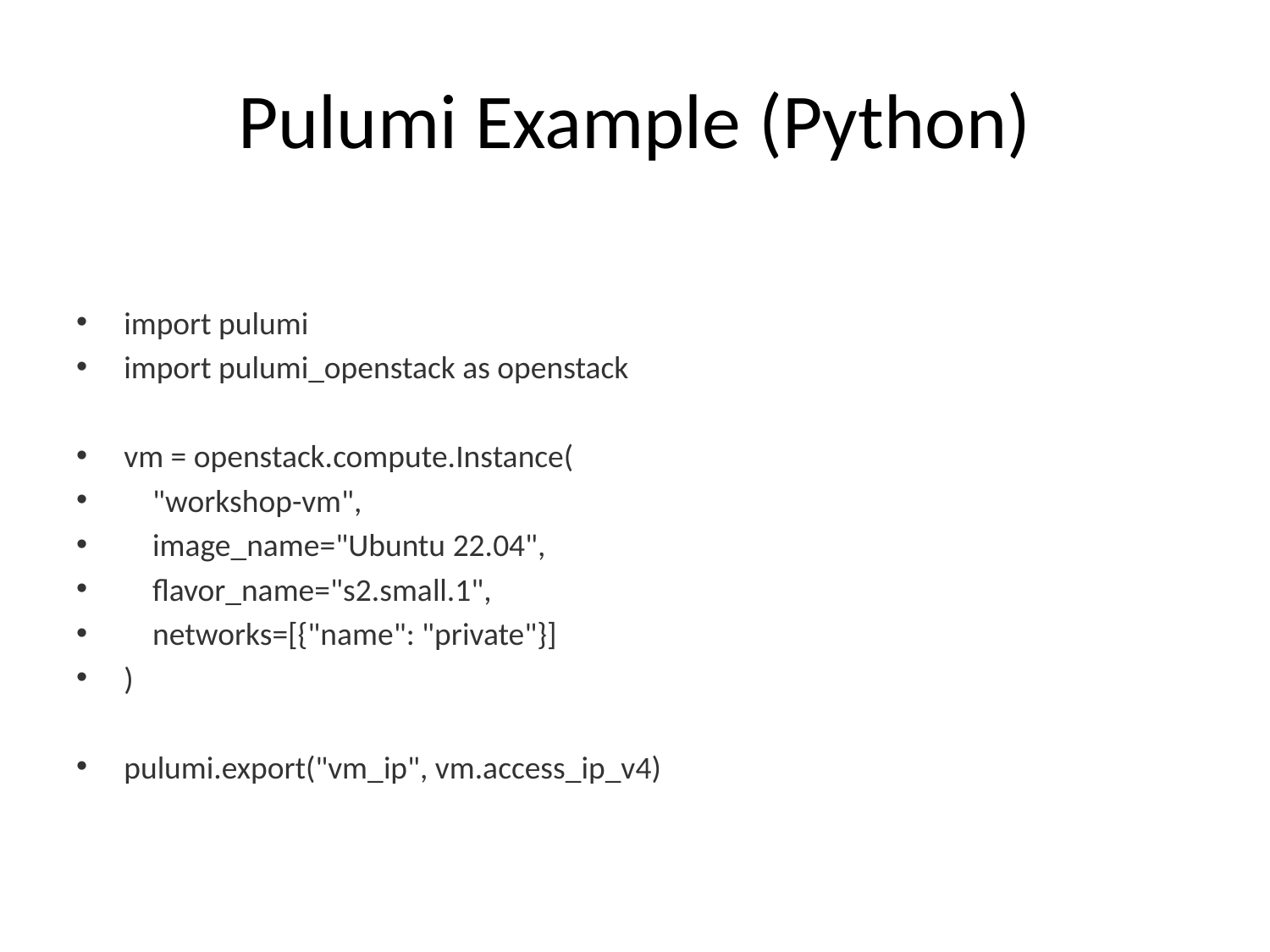

# Pulumi Example (Python)

import pulumi
import pulumi_openstack as openstack

vm = openstack.compute.Instance(
    "workshop-vm",
    image_name="Ubuntu 22.04",
    flavor_name="s2.small.1",
    networks=[{"name": "private"}]
)

pulumi.export("vm_ip", vm.access_ip_v4)